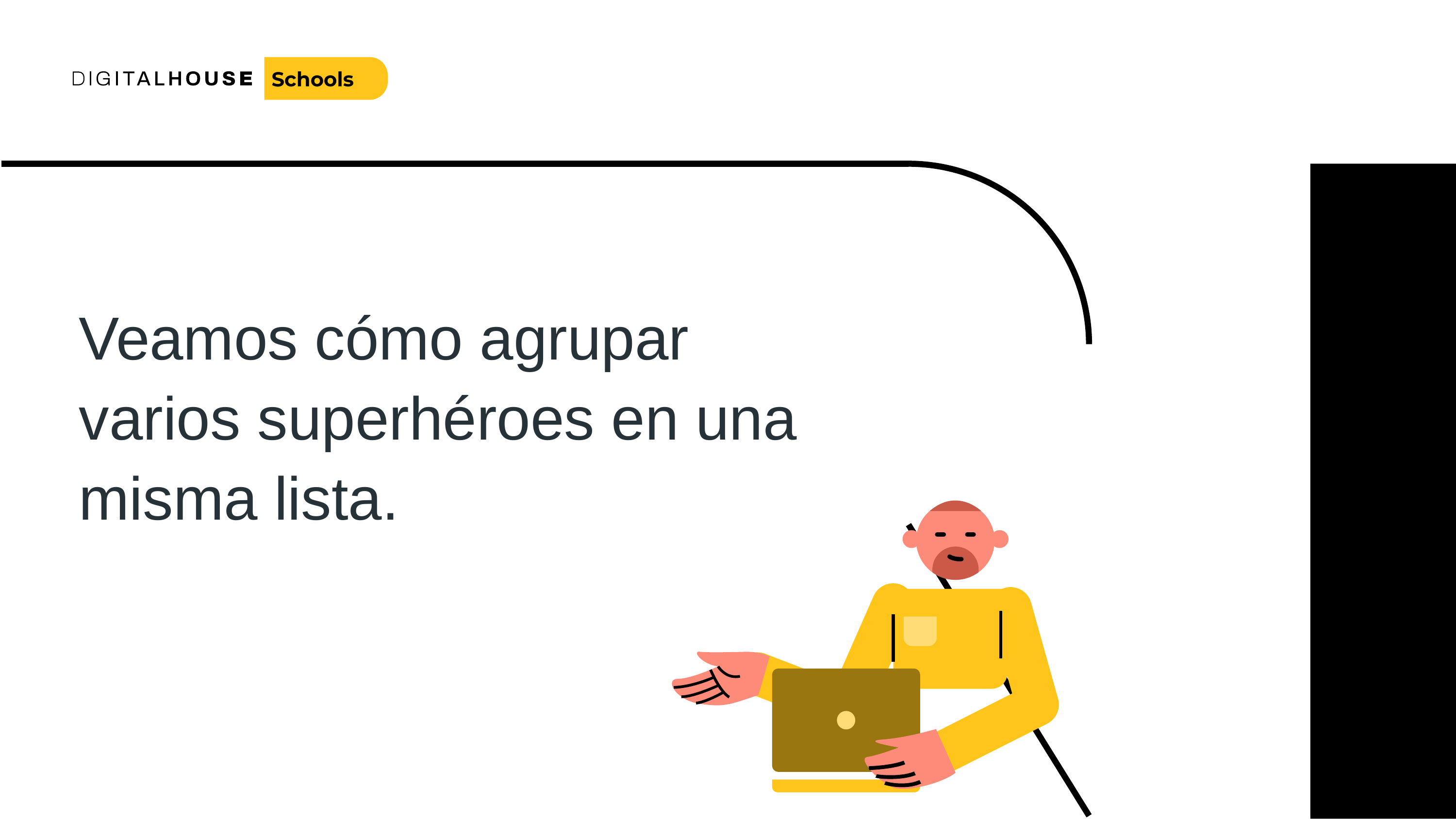

Schools

Veamos cómo agrupar varios superhéroes en una misma lista.